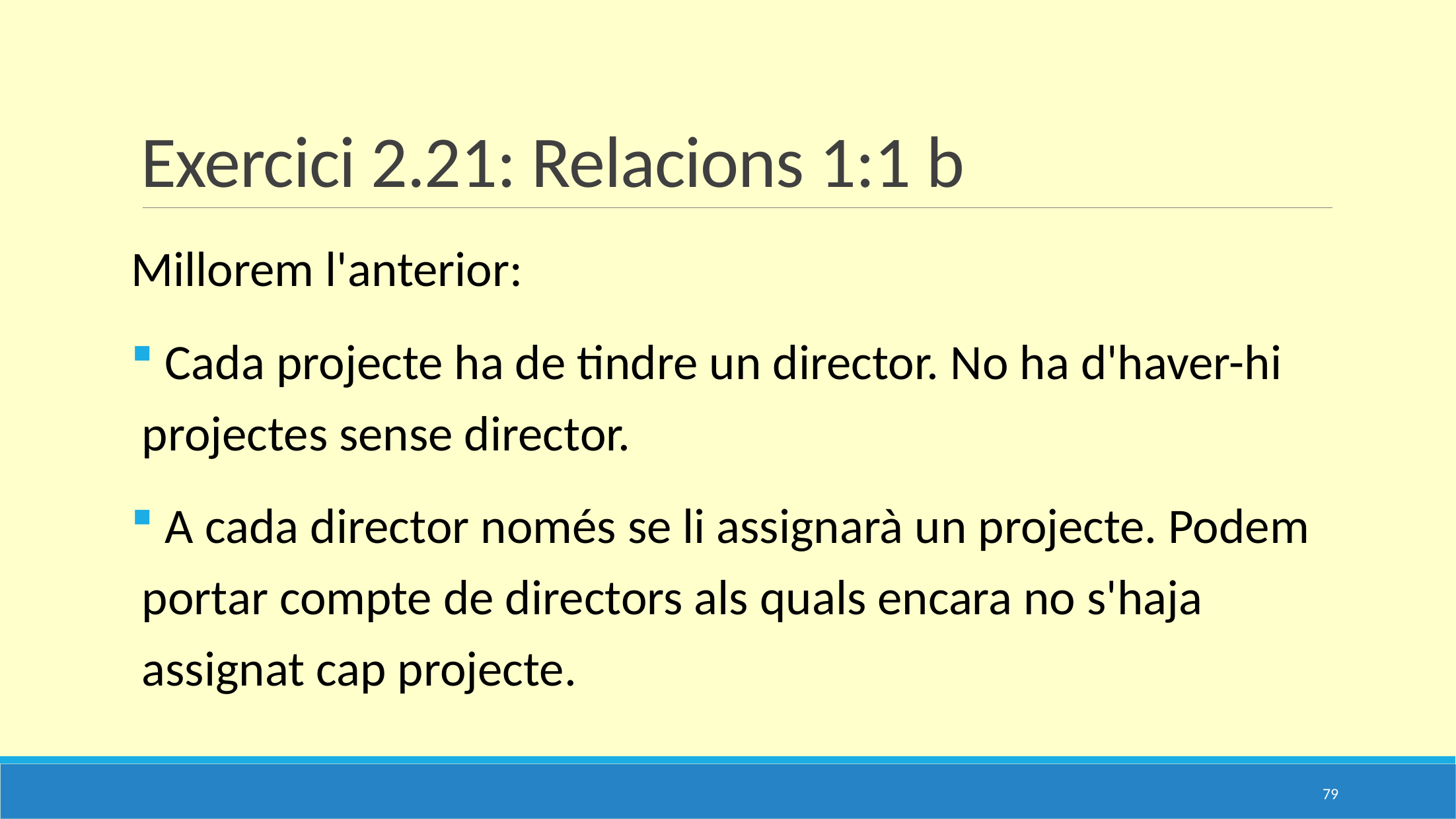

# Exercici 2.21: Relacions 1:1 b
Millorem l'anterior:
 Cada projecte ha de tindre un director. No ha d'haver-hi projectes sense director.
 A cada director només se li assignarà un projecte. Podem portar compte de directors als quals encara no s'haja assignat cap projecte.
79